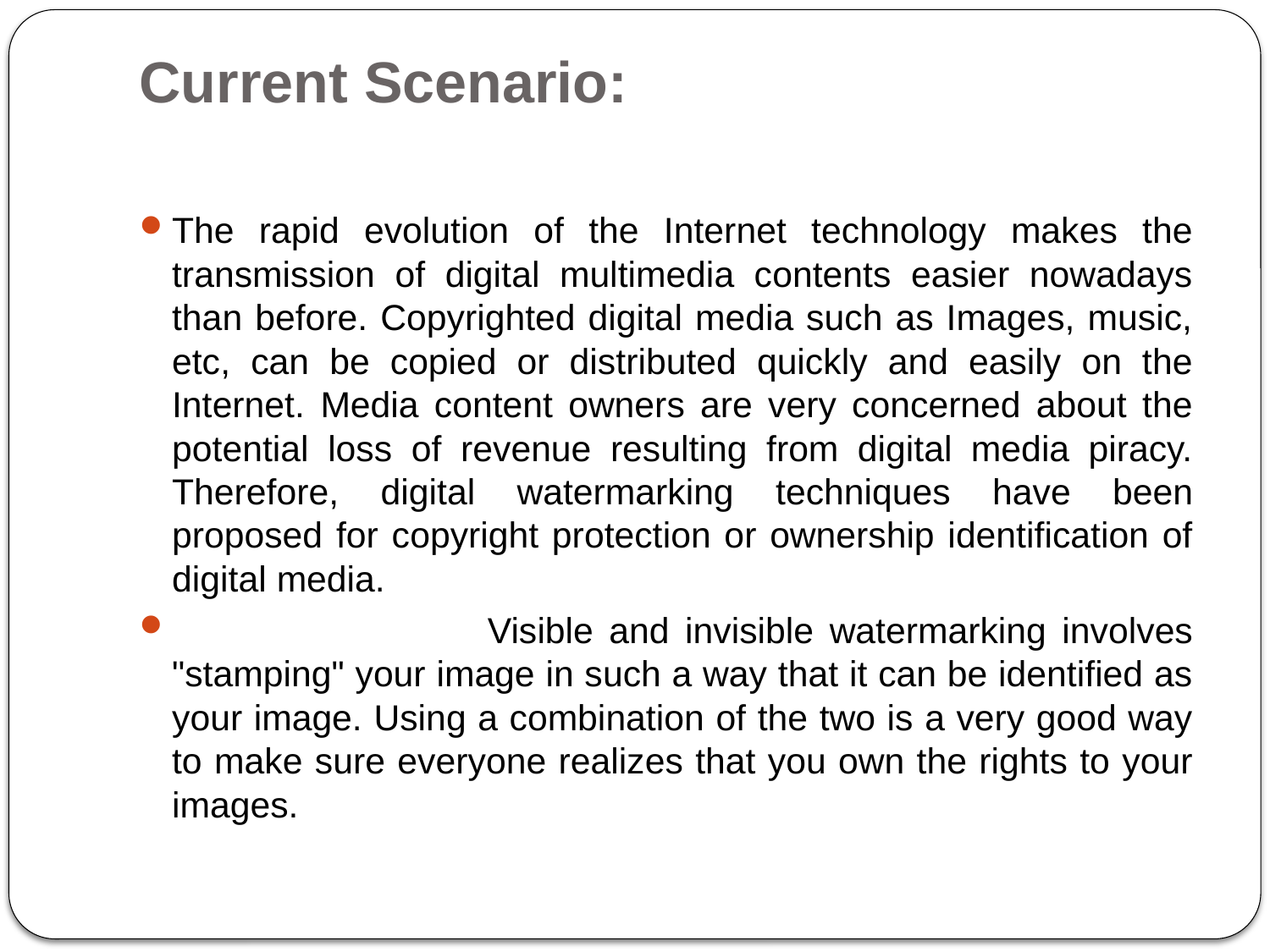

# Current Scenario:
The rapid evolution of the Internet technology makes the transmission of digital multimedia contents easier nowadays than before. Copyrighted digital media such as Images, music, etc, can be copied or distributed quickly and easily on the Internet. Media content owners are very concerned about the potential loss of revenue resulting from digital media piracy. Therefore, digital watermarking techniques have been proposed for copyright protection or ownership identification of digital media.
                    Visible and invisible watermarking involves "stamping" your image in such a way that it can be identified as your image. Using a combination of the two is a very good way to make sure everyone realizes that you own the rights to your images.